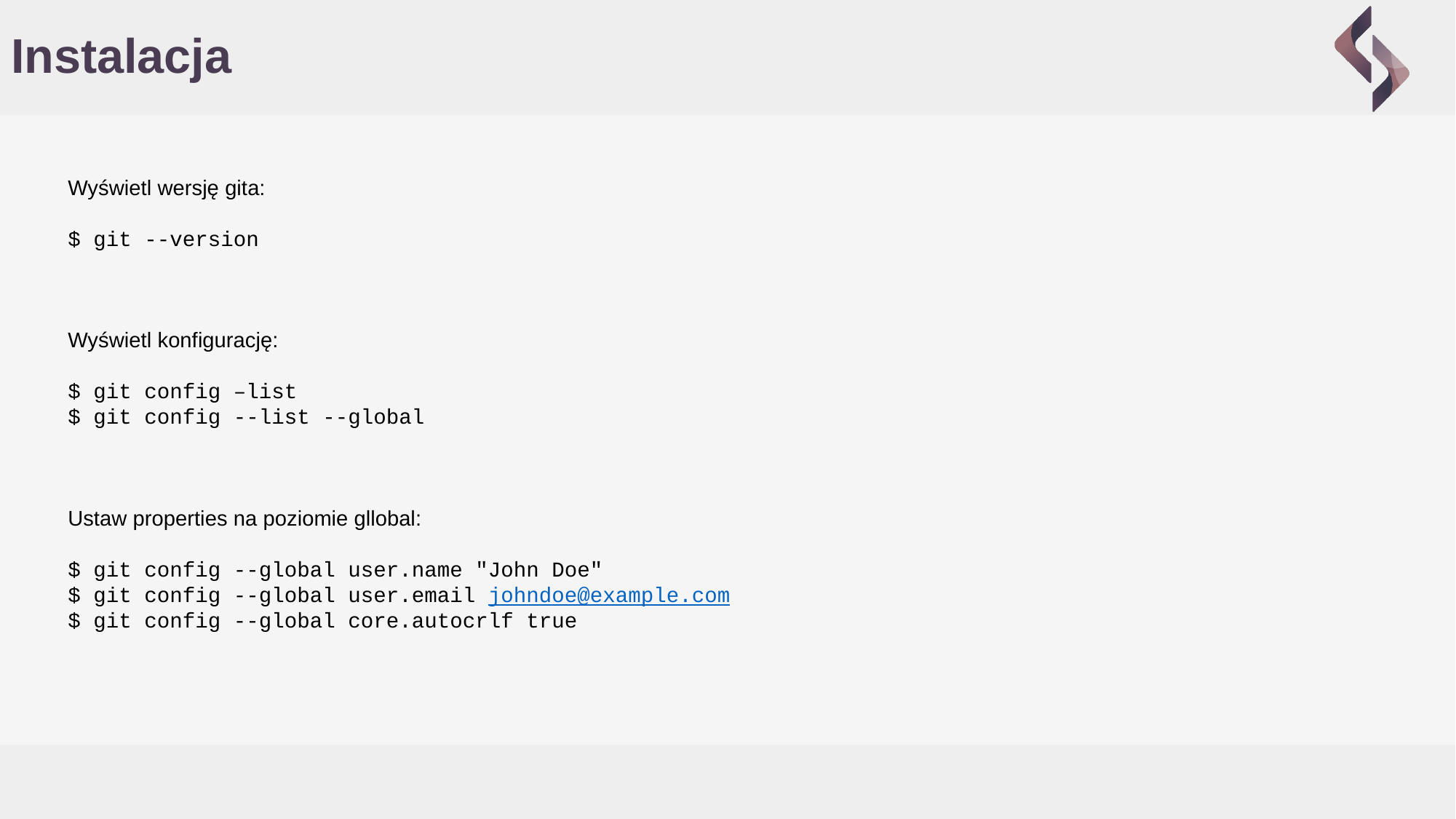

# Instalacja
Wyświetl wersję gita:

$ git --version

Wyświetl konfigurację:

$ git config –list
$ git config --list --global

Ustaw properties na poziomie gllobal:

$ git config --global user.name "John Doe"
$ git config --global user.email johndoe@example.com
$ git config --global core.autocrlf true